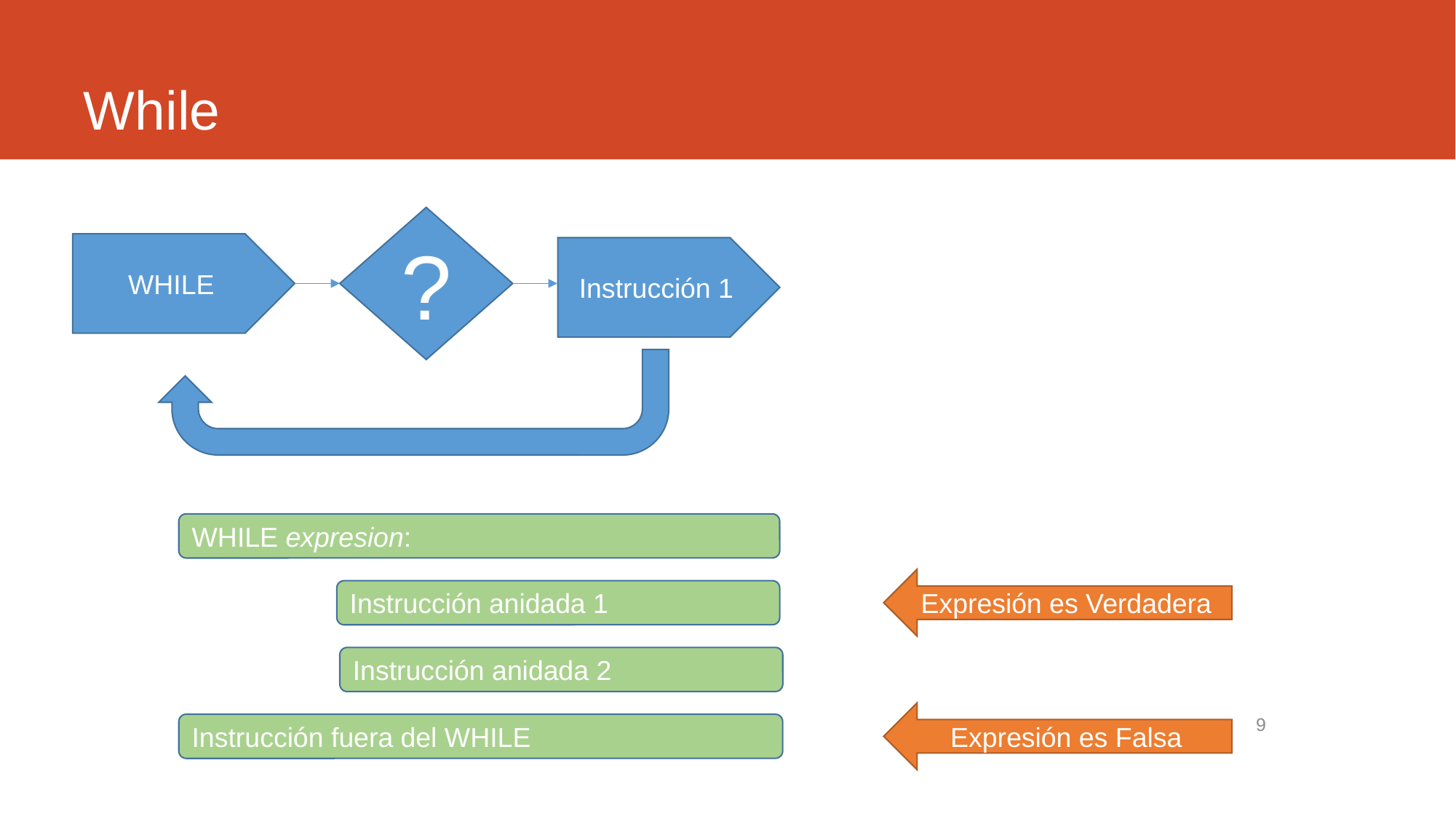

# While
?
WHILE
Instrucción 1

WHILE expresion:
Expresión es Verdadera
Instrucción anidada 1
Instrucción anidada 2
9
Expresión es Falsa
Instrucción fuera del WHILE